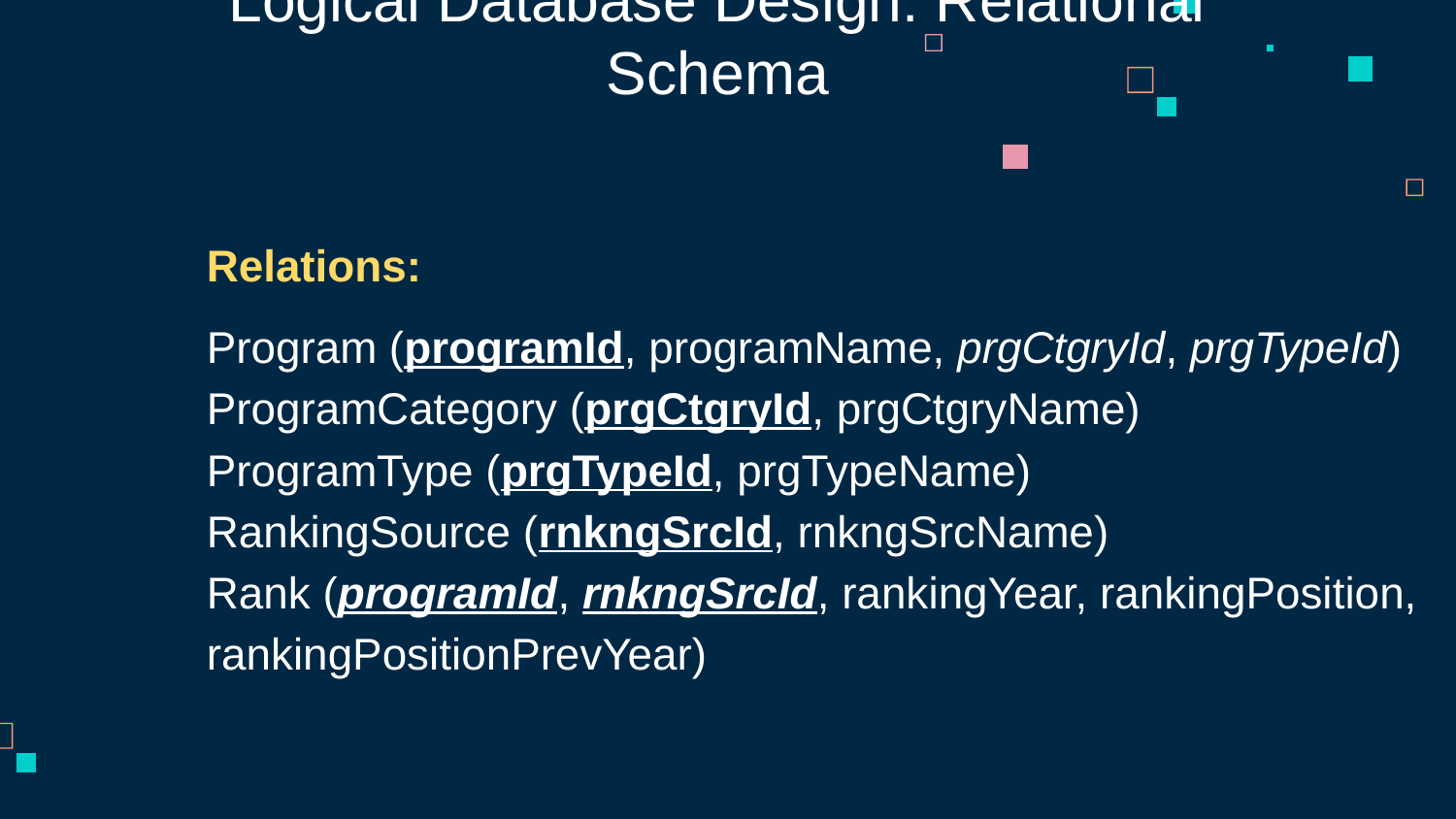

# Logical Database Design: Relational Schema

Relations:
Program (programId, programName, prgCtgryId, prgTypeId)
ProgramCategory (prgCtgryId, prgCtgryName)
ProgramType (prgTypeId, prgTypeName)
RankingSource (rnkngSrcId, rnkngSrcName)
Rank (programId, rnkngSrcId, rankingYear, rankingPosition, rankingPositionPrevYear)